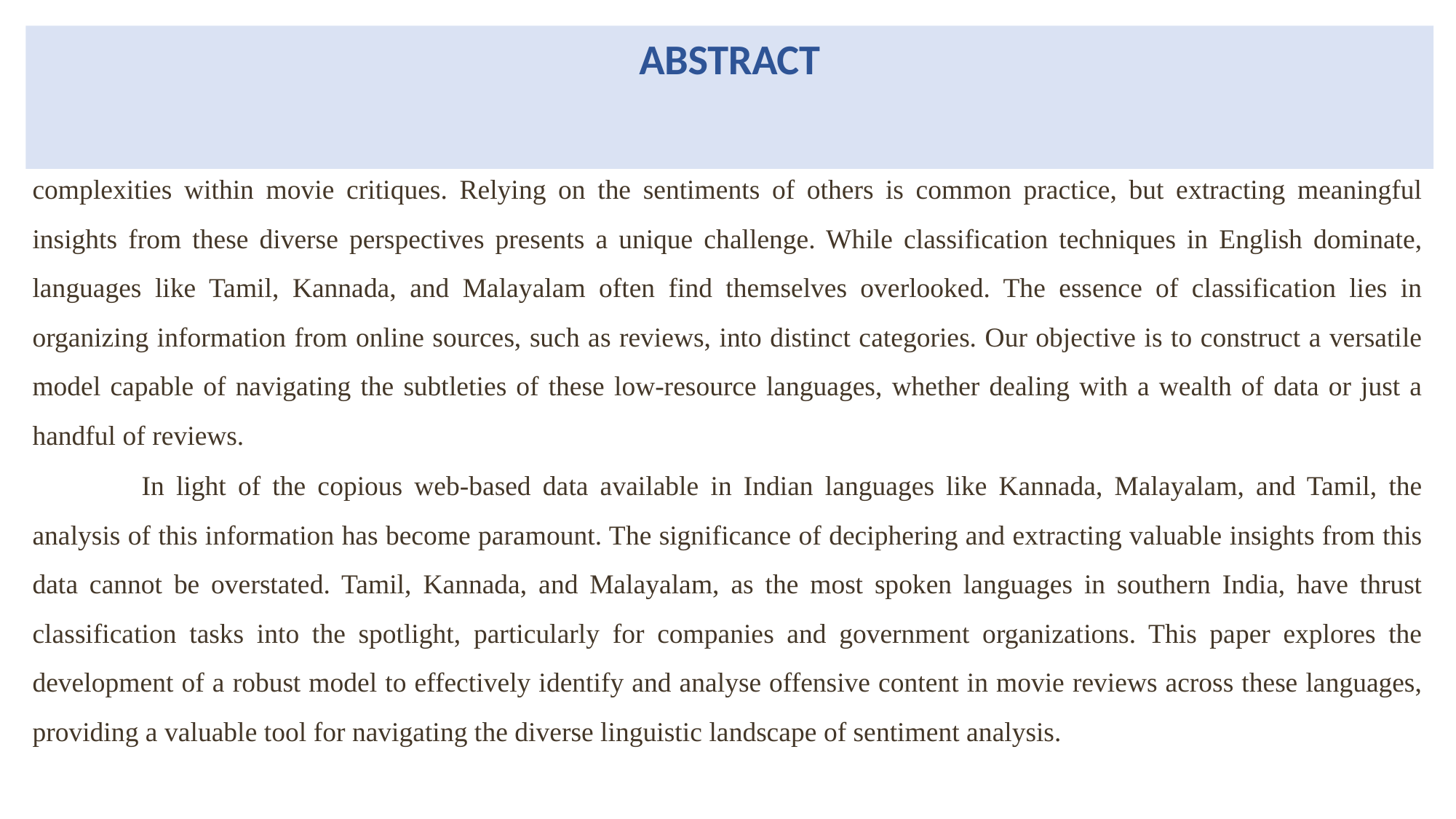

# ABSTRACT
Navigating through the expansive realm of online perspectives can pose a challenge when trying to unravel the complexities within movie critiques. Relying on the sentiments of others is common practice, but extracting meaningful insights from these diverse perspectives presents a unique challenge. While classification techniques in English dominate, languages like Tamil, Kannada, and Malayalam often find themselves overlooked. The essence of classification lies in organizing information from online sources, such as reviews, into distinct categories. Our objective is to construct a versatile model capable of navigating the subtleties of these low-resource languages, whether dealing with a wealth of data or just a handful of reviews.
In light of the copious web-based data available in Indian languages like Kannada, Malayalam, and Tamil, the analysis of this information has become paramount. The significance of deciphering and extracting valuable insights from this data cannot be overstated. Tamil, Kannada, and Malayalam, as the most spoken languages in southern India, have thrust classification tasks into the spotlight, particularly for companies and government organizations. This paper explores the development of a robust model to effectively identify and analyse offensive content in movie reviews across these languages, providing a valuable tool for navigating the diverse linguistic landscape of sentiment analysis.